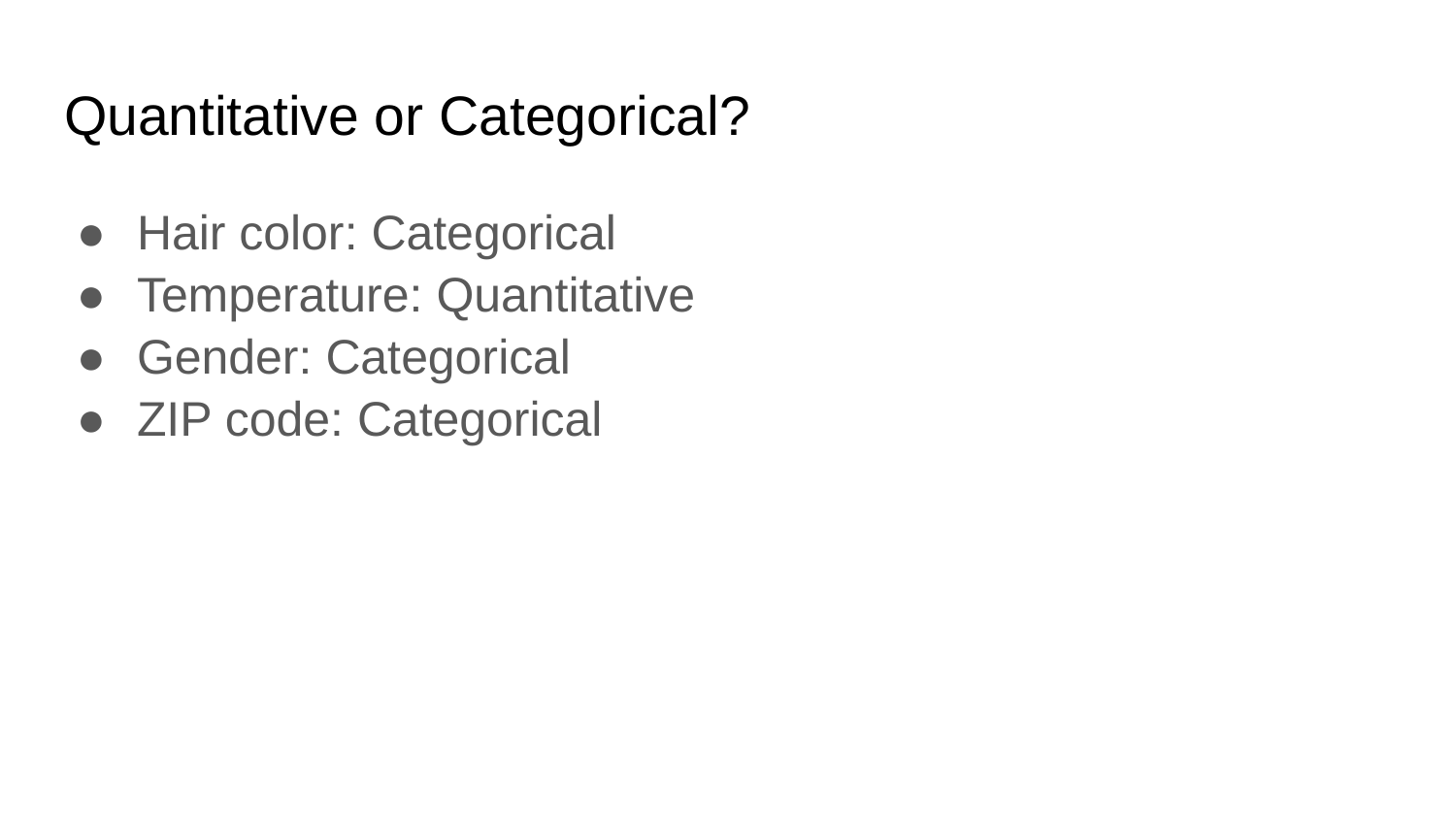

# Quantitative or Categorical?
Hair color: Categorical
Temperature: Quantitative
Gender: Categorical
ZIP code: Categorical